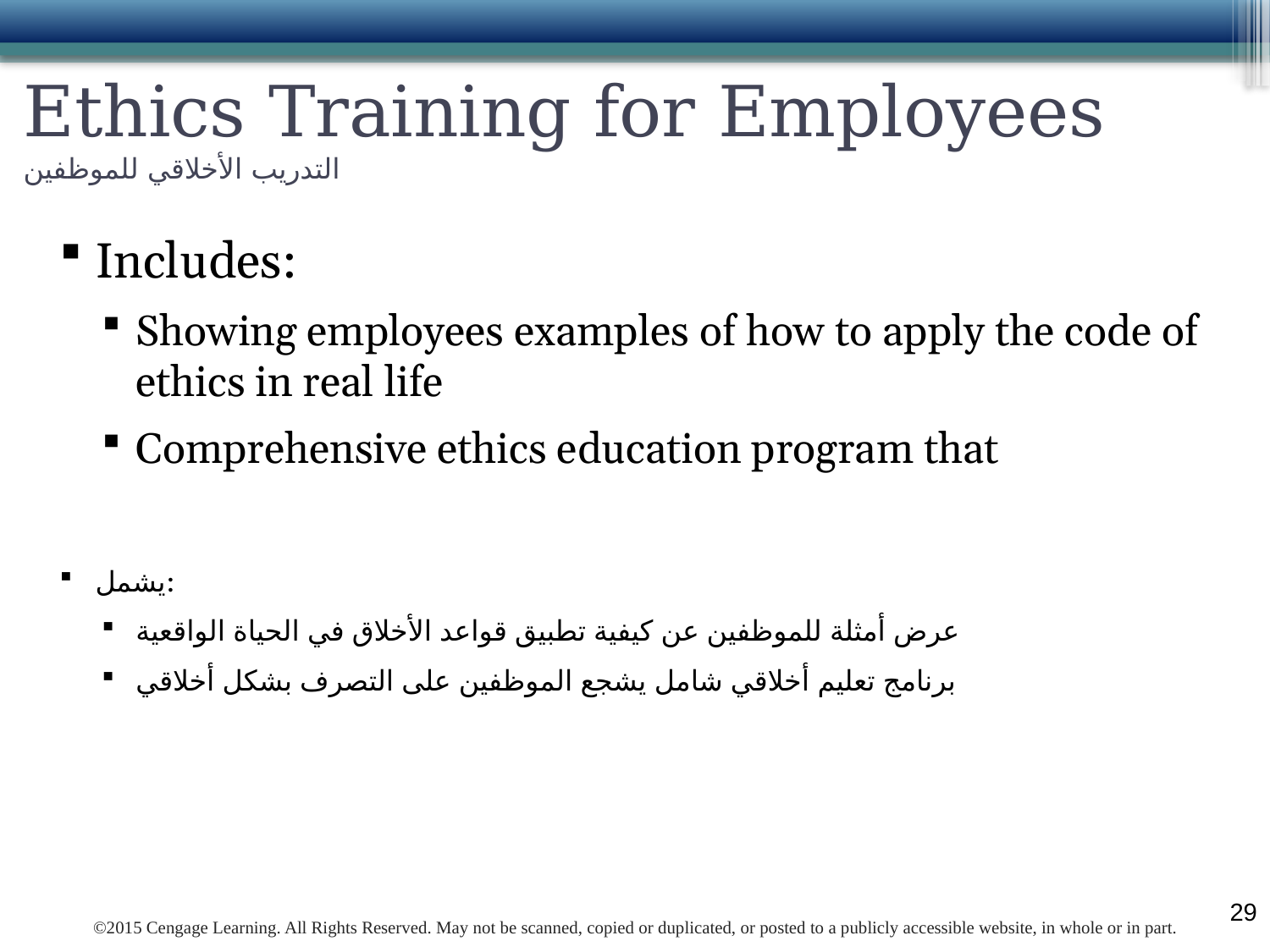

# Ethics Training for Employees التدريب الأخلاقي للموظفين
Includes:
Showing employees examples of how to apply the code of ethics in real life
Comprehensive ethics education program that

يشمل:
عرض أمثلة للموظفين عن كيفية تطبيق قواعد الأخلاق في الحياة الواقعية
برنامج تعليم أخلاقي شامل يشجع الموظفين على التصرف بشكل أخلاقي

29